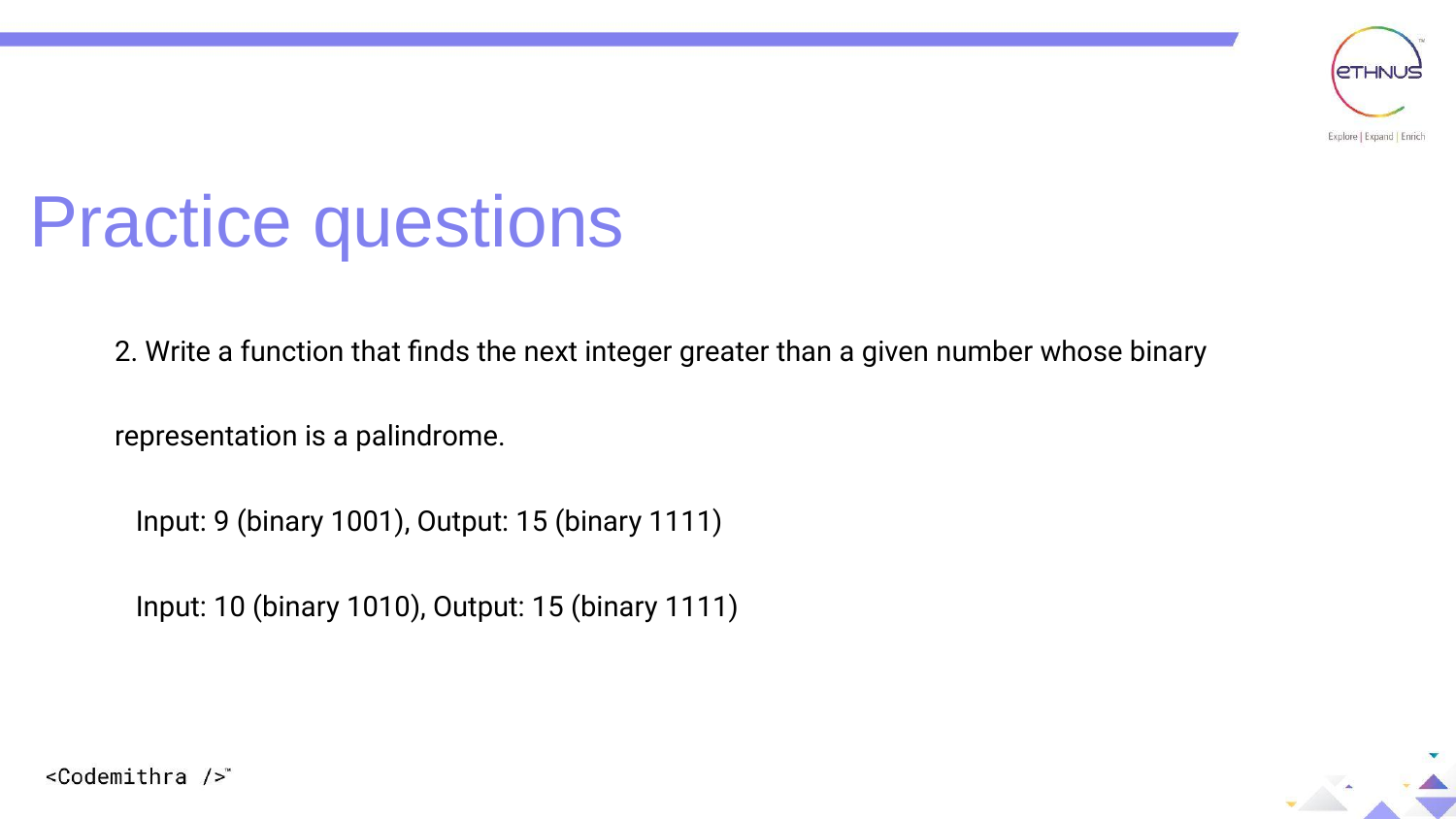

Practice questions
2. Write a function that finds the next integer greater than a given number whose binary representation is a palindrome.
   Input: 9 (binary 1001), Output: 15 (binary 1111)
   Input: 10 (binary 1010), Output: 15 (binary 1111)